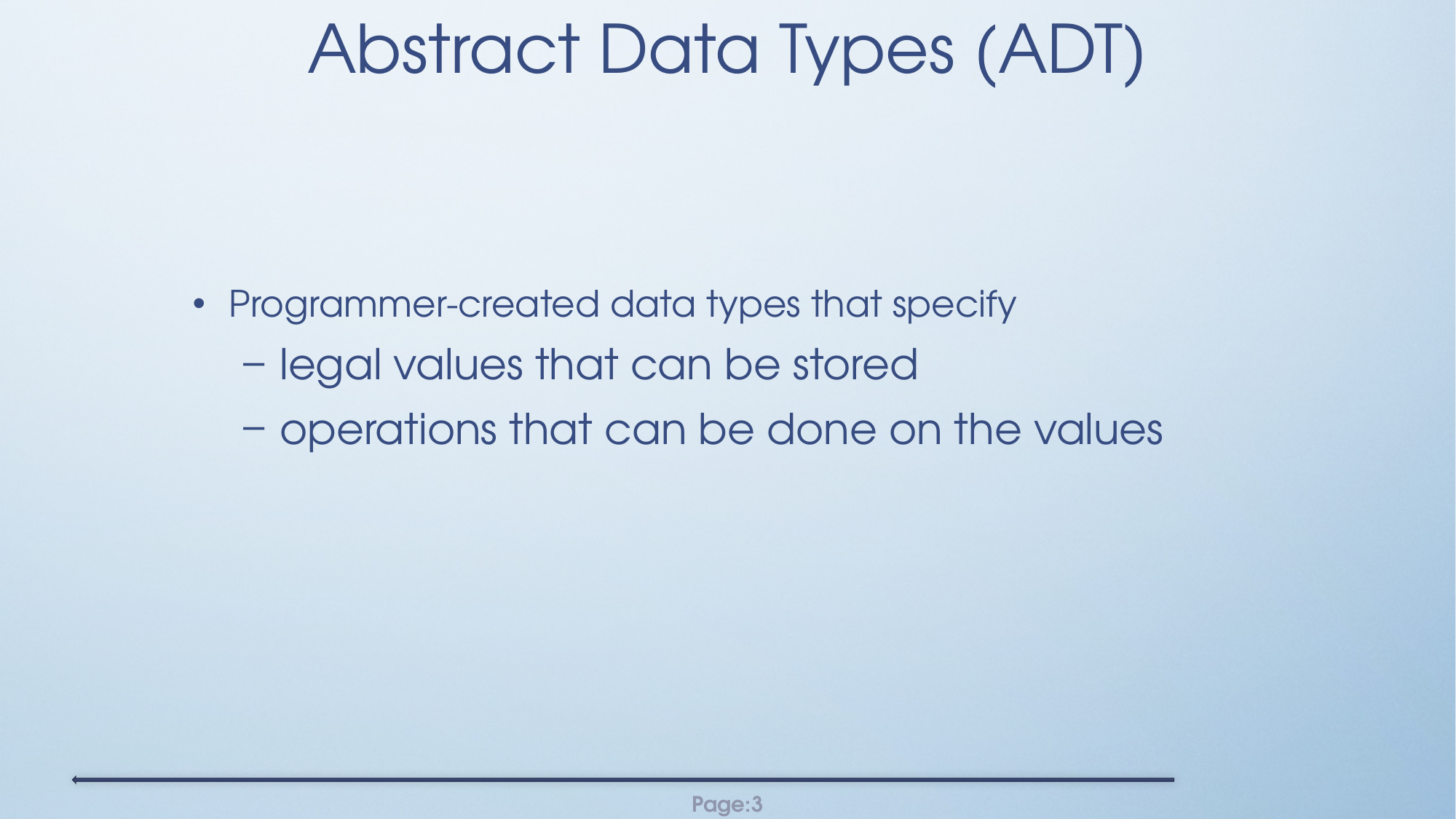

# Abstract Data Types (ADT)

Programmer-created data types that specify
legal values that can be stored
operations that can be done on the values